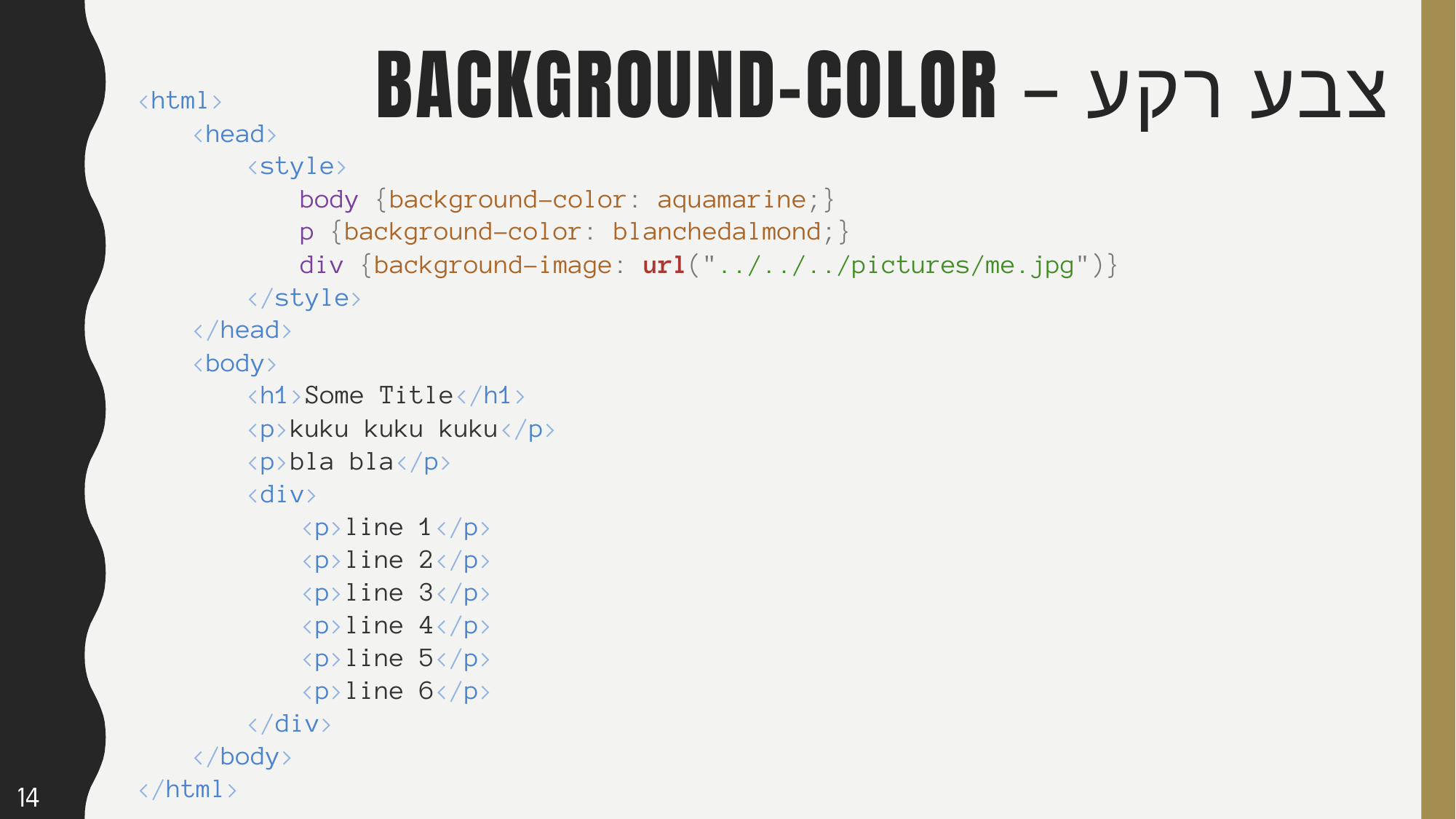

# צבע רקע – background-color
<html>
<head>
<style>
body {background-color: aquamarine;}
p {background-color: blanchedalmond;}
div {background-image: url("../../../pictures/me.jpg")}
</style>
</head>
<body>
<h1>Some Title</h1>
<p>kuku kuku kuku</p>
<p>bla bla</p>
<div>
<p>line 1</p>
<p>line 2</p>
<p>line 3</p>
<p>line 4</p>
<p>line 5</p>
<p>line 6</p>
</div>
</body>
</html>